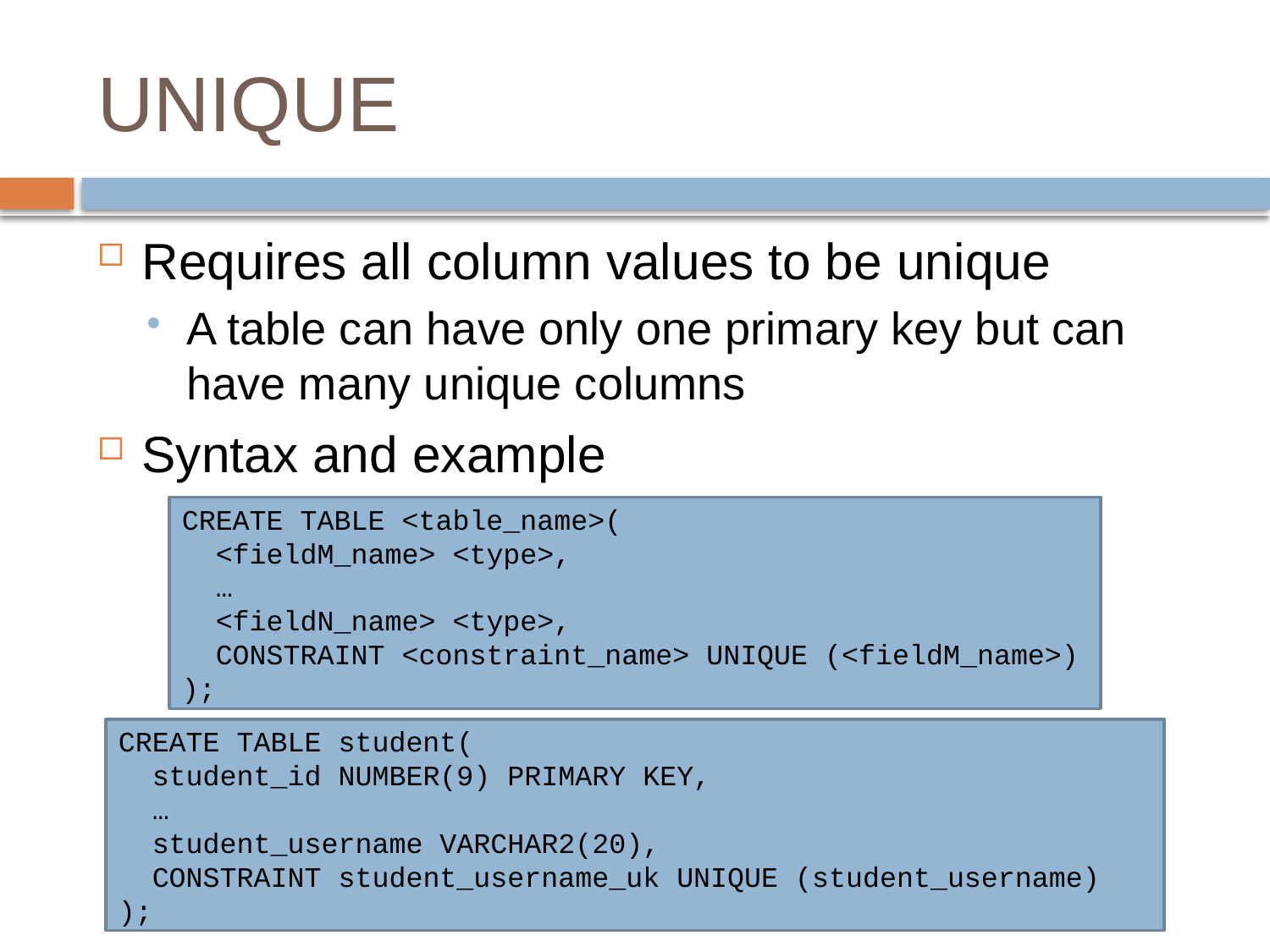

# UNIQUE
Requires all column values to be unique
A table can have only one primary key but can have many unique columns
Syntax and example
CREATE TABLE <table_name>(
  <fieldM_name> <type>,
  …
  <fieldN_name> <type>,
  CONSTRAINT <constraint_name> UNIQUE (<fieldM_name>)
);
CREATE TABLE student(
  student_id NUMBER(9) PRIMARY KEY,
  …
  student_username VARCHAR2(20),
  CONSTRAINT student_username_uk UNIQUE (student_username)
);